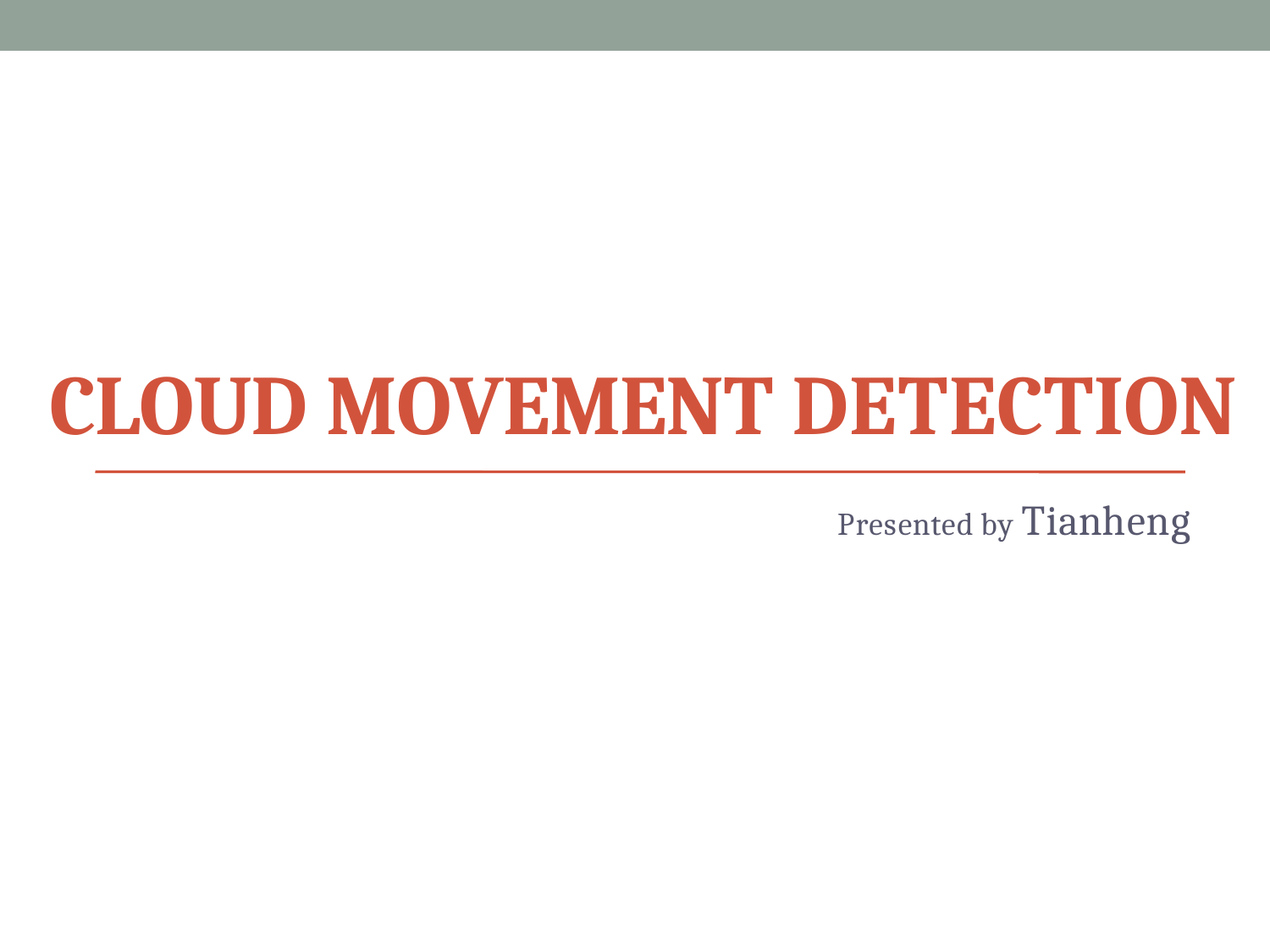

# Cloud movement detection
Presented by Tianheng